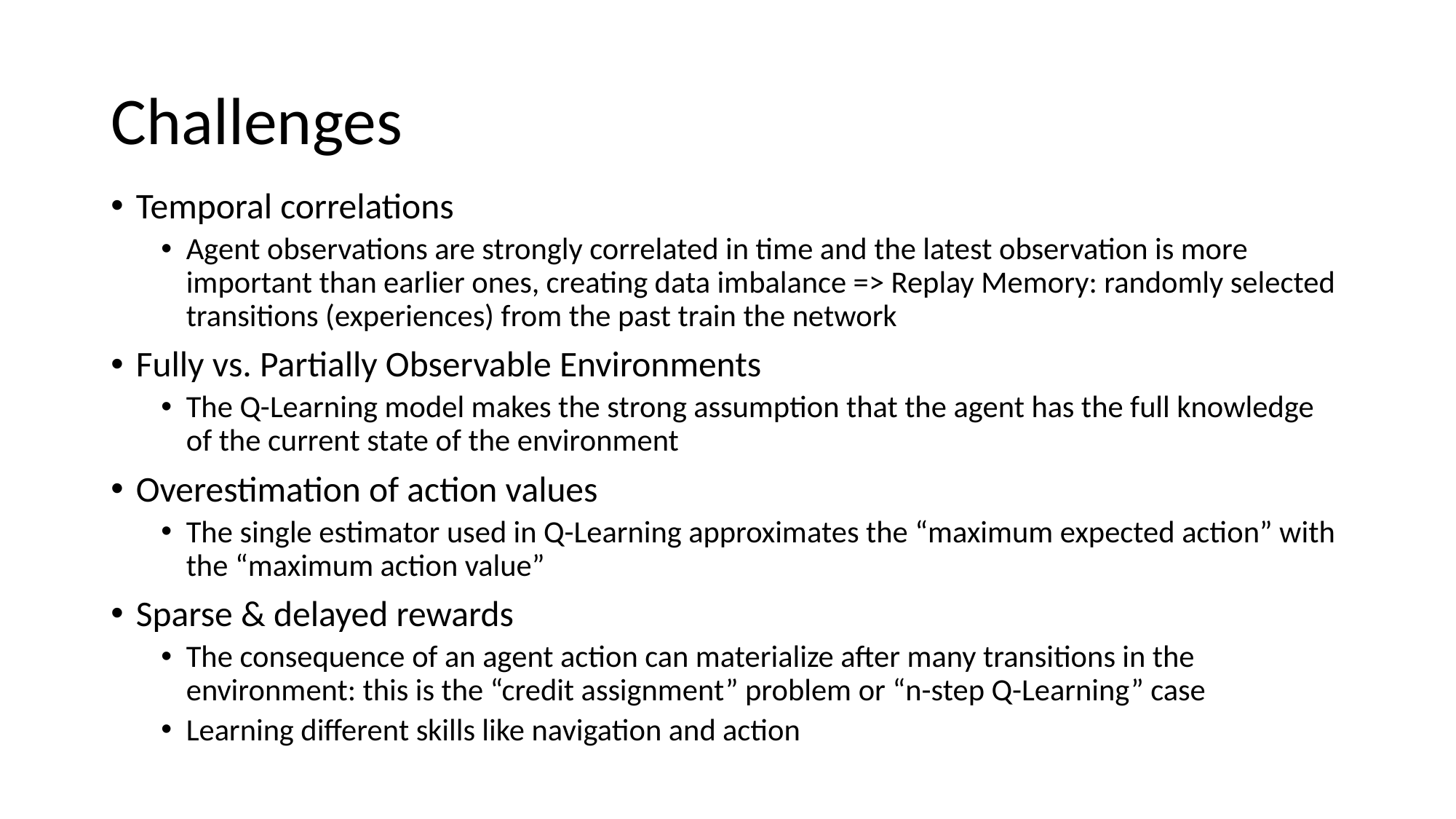

# Challenges
Temporal correlations
Agent observations are strongly correlated in time and the latest observation is more important than earlier ones, creating data imbalance => Replay Memory: randomly selected transitions (experiences) from the past train the network
Fully vs. Partially Observable Environments
The Q-Learning model makes the strong assumption that the agent has the full knowledge of the current state of the environment
Overestimation of action values
The single estimator used in Q-Learning approximates the “maximum expected action” with the “maximum action value”
Sparse & delayed rewards
The consequence of an agent action can materialize after many transitions in the environment: this is the “credit assignment” problem or “n-step Q-Learning” case
Learning different skills like navigation and action